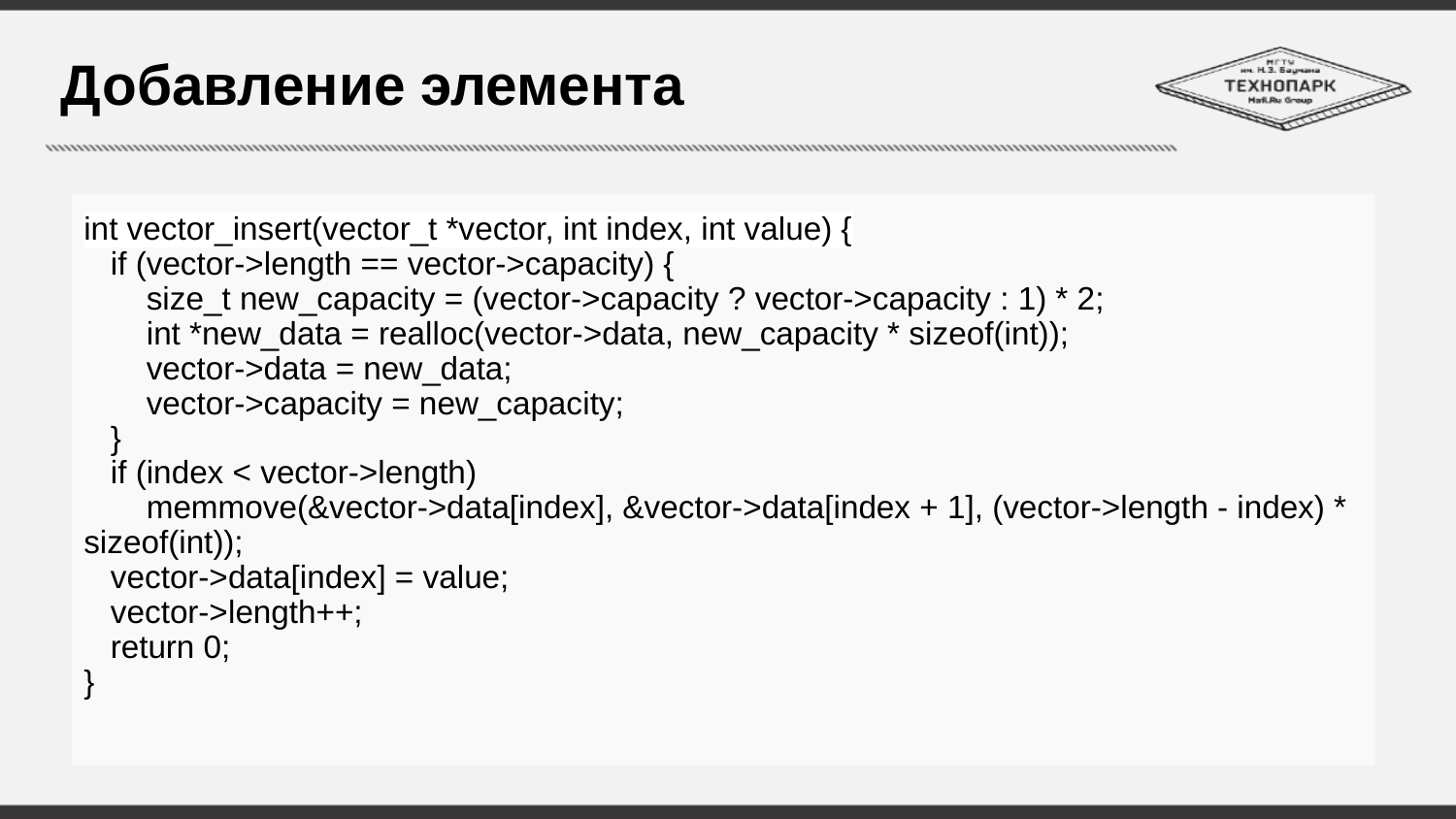

# Добавление элемента
int vector_insert(vector_t *vector, int index, int value) {
   if (vector->length == vector->capacity) {
       size_t new_capacity = (vector->capacity ? vector->capacity : 1) * 2;
       int *new_data = realloc(vector->data, new_capacity * sizeof(int));
       vector->data = new_data;
       vector->capacity = new_capacity;
   }
   if (index < vector->length)
       memmove(&vector->data[index], &vector->data[index + 1], (vector->length - index) * sizeof(int));
   vector->data[index] = value;
   vector->length++;
   return 0;
}